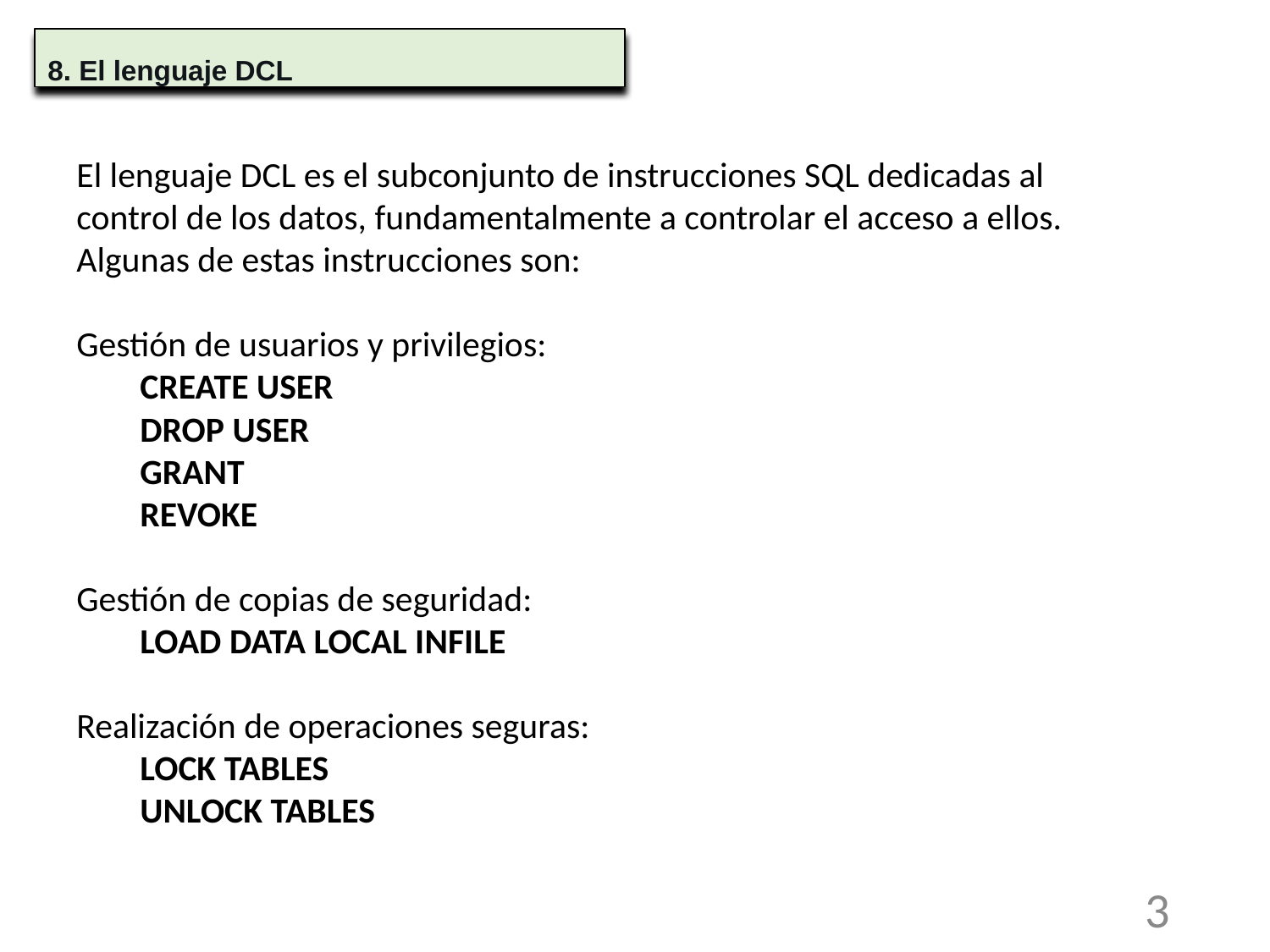

8. El lenguaje DCL
El lenguaje DCL es el subconjunto de instrucciones SQL dedicadas al control de los datos, fundamentalmente a controlar el acceso a ellos. Algunas de estas instrucciones son:

Gestión de usuarios y privilegios:
CREATE USER
DROP USER
GRANT
REVOKE

Gestión de copias de seguridad:
LOAD DATA LOCAL INFILE

Realización de operaciones seguras:
LOCK TABLES
UNLOCK TABLES
3